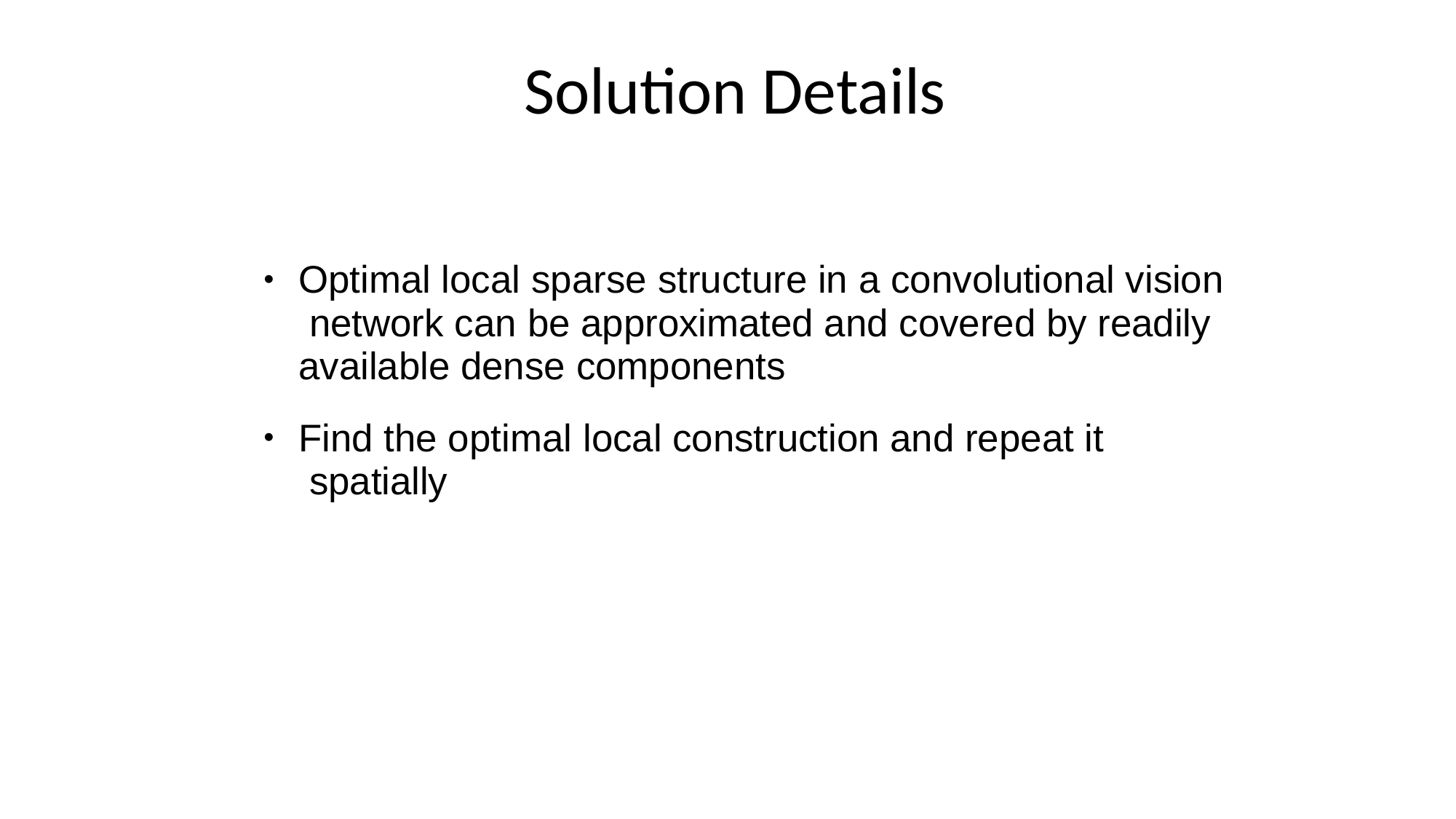

# Solution Details
Optimal local sparse structure in a convolutional vision  network can be approximated and covered by readily  available dense components
●
Find the optimal local construction and repeat it  spatially
●